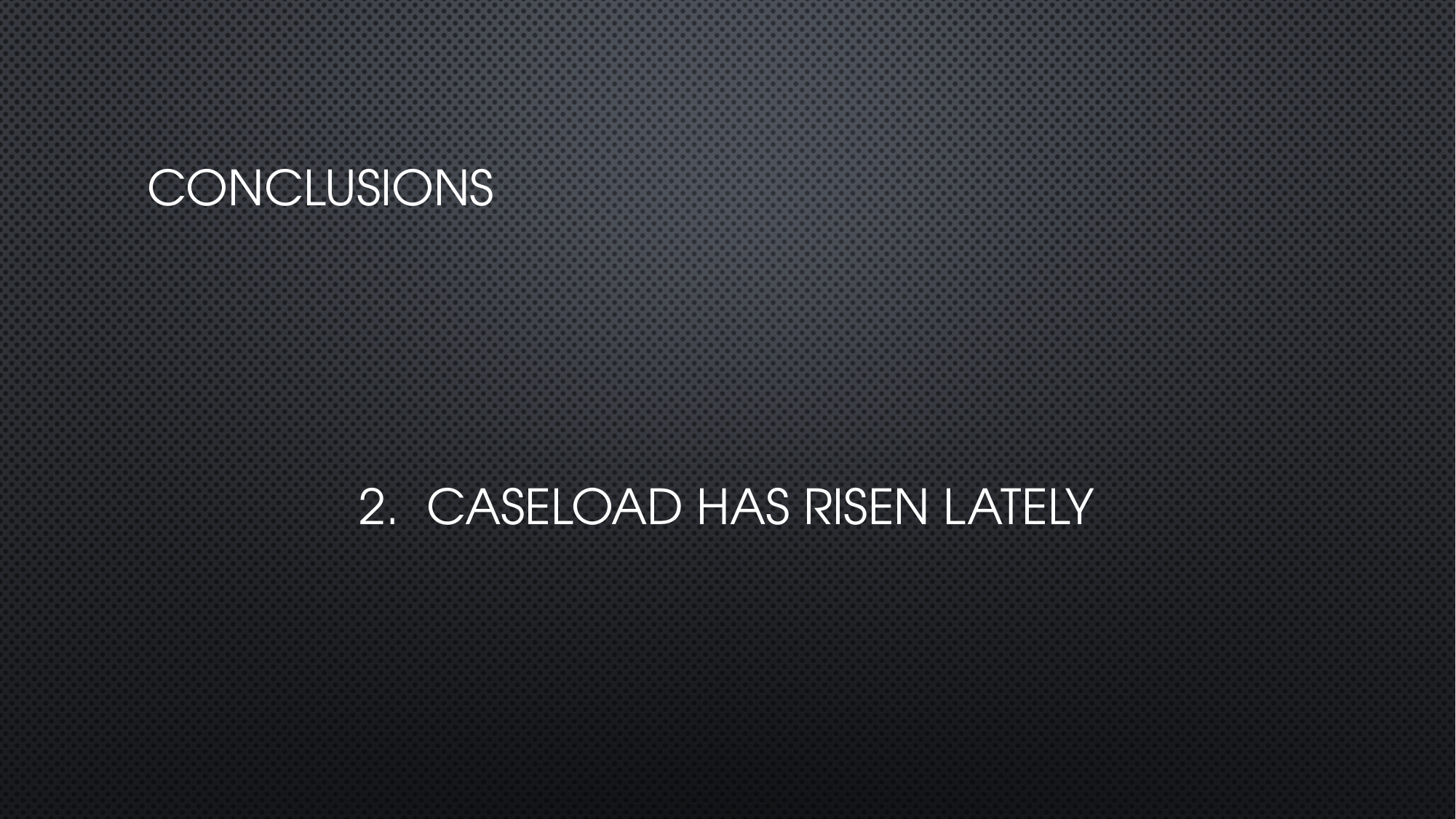

# conclusions
2.  Caseload has risen lately